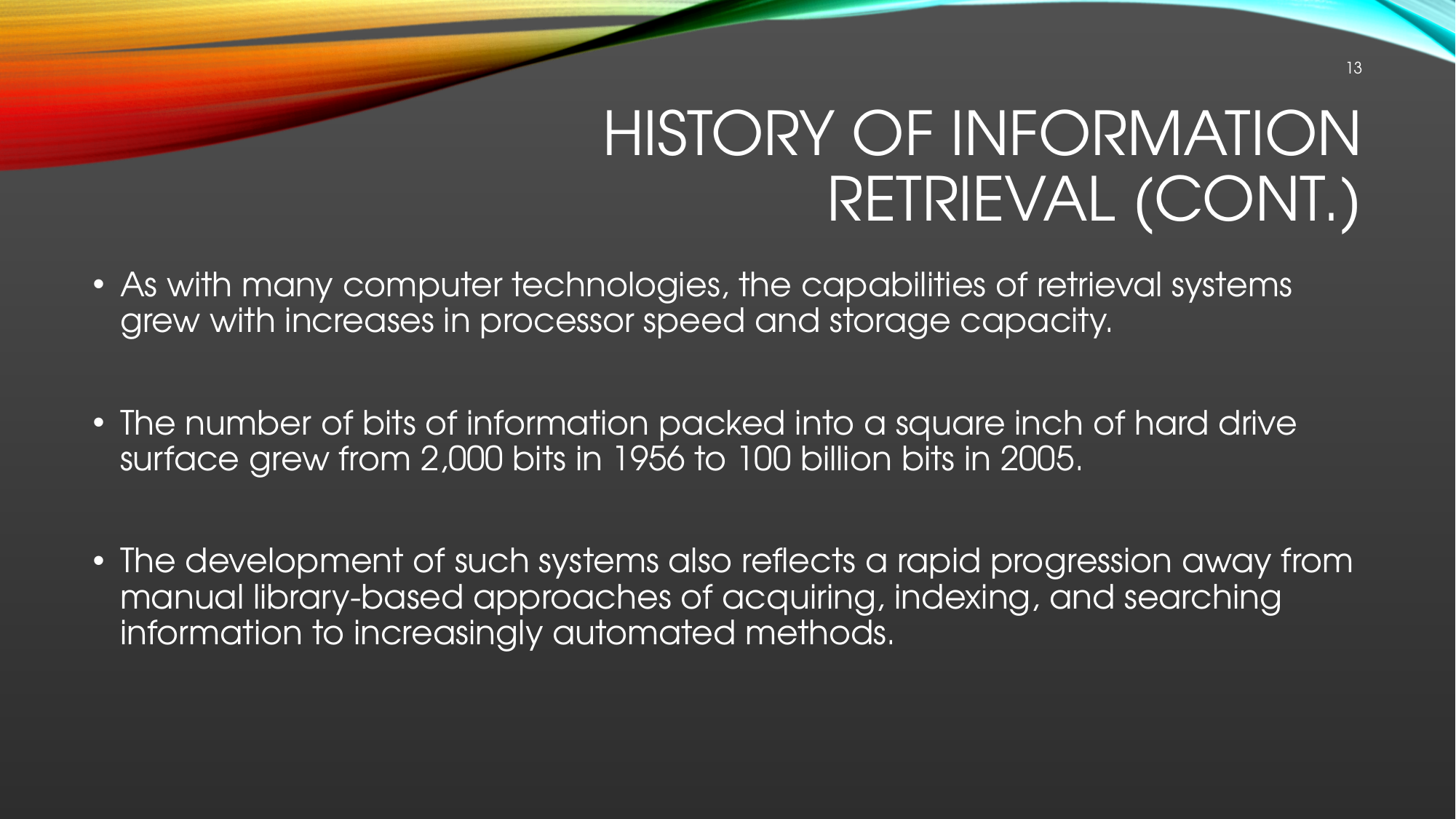

13
# History Of Information Retrieval (Cont.)
As with many computer technologies, the capabilities of retrieval systems grew with increases in processor speed and storage capacity.

The number of bits of information packed into a square inch of hard drive surface grew from 2,000 bits in 1956 to 100 billion bits in 2005.

The development of such systems also reflects a rapid progression away from manual library-based approaches of acquiring, indexing, and searching information to increasingly automated methods.